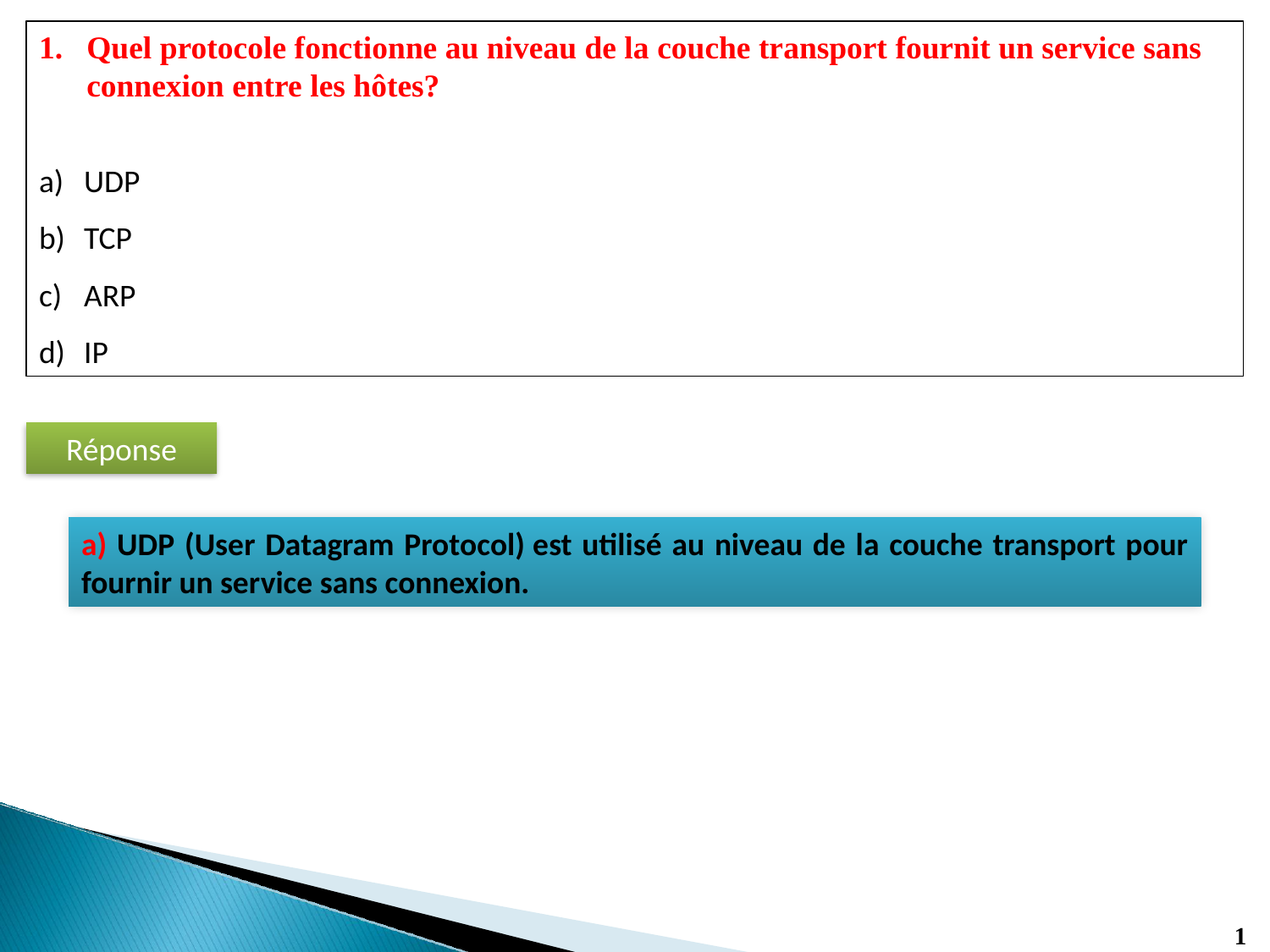

Quel protocole fonctionne au niveau de la couche transport fournit un service sans   connexion entre les hôtes?

UDP
TCP
ARP
IP
Réponse
a) UDP (User Datagram Protocol) est utilisé au niveau de la couche transport pour fournir un service sans connexion.
1